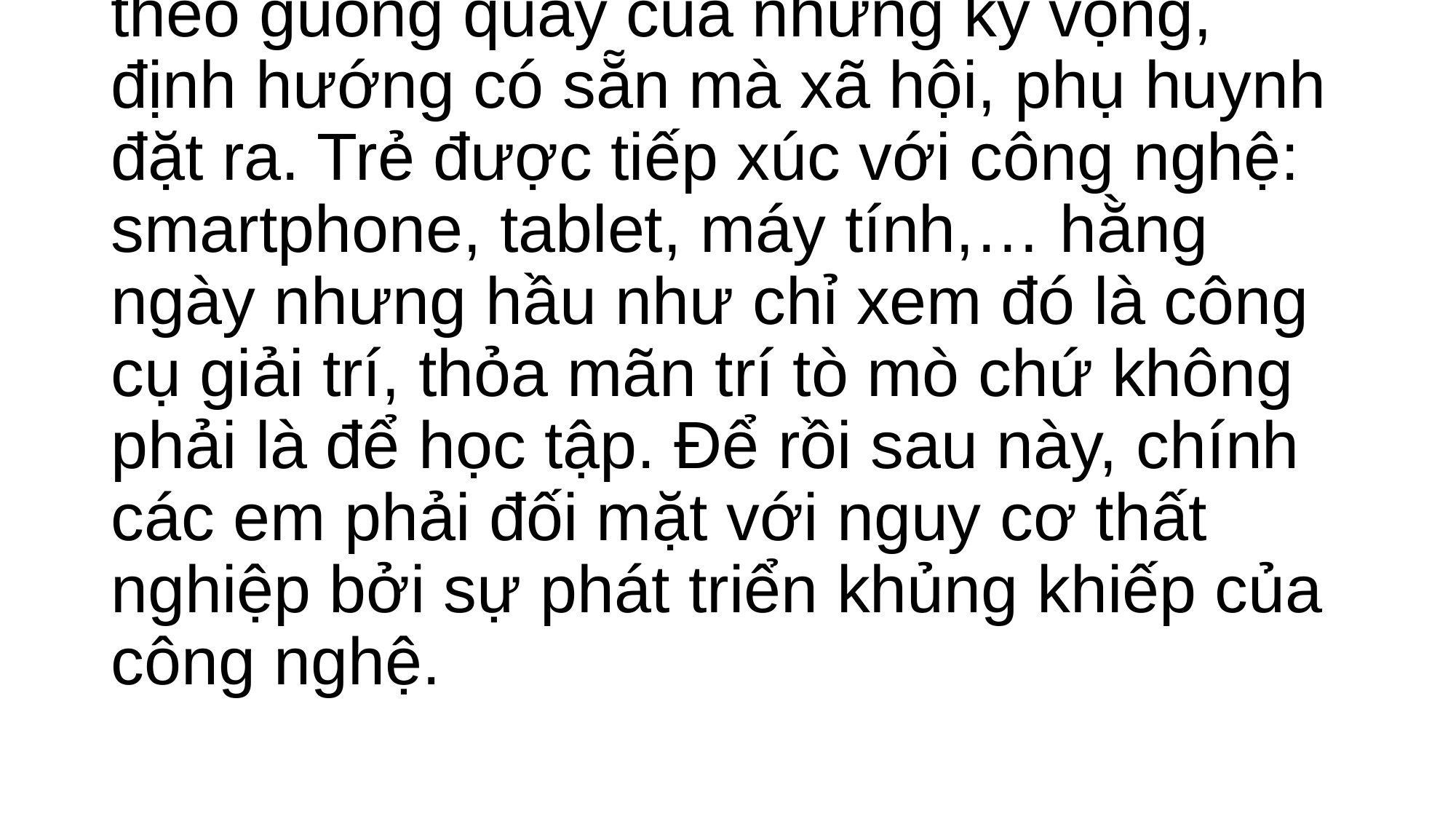

# Mỗi ngày, vô số đứa trẻ Việt Nam vẫn phải lao đến trung tâm học thêm sau giờ học ở trường. Có lẽ không mấy học sinh trả lời được câu hỏi "Sao em phải ở đây lúc này?", "Sao em không được làm điều mình thích?" bởi các em còn mải chạy theo guồng quay của những kỳ vọng, định hướng có sẵn mà xã hội, phụ huynh đặt ra. Trẻ được tiếp xúc với công nghệ: smartphone, tablet, máy tính,… hằng ngày nhưng hầu như chỉ xem đó là công cụ giải trí, thỏa mãn trí tò mò chứ không phải là để học tập. Để rồi sau này, chính các em phải đối mặt với nguy cơ thất nghiệp bởi sự phát triển khủng khiếp của công nghệ.